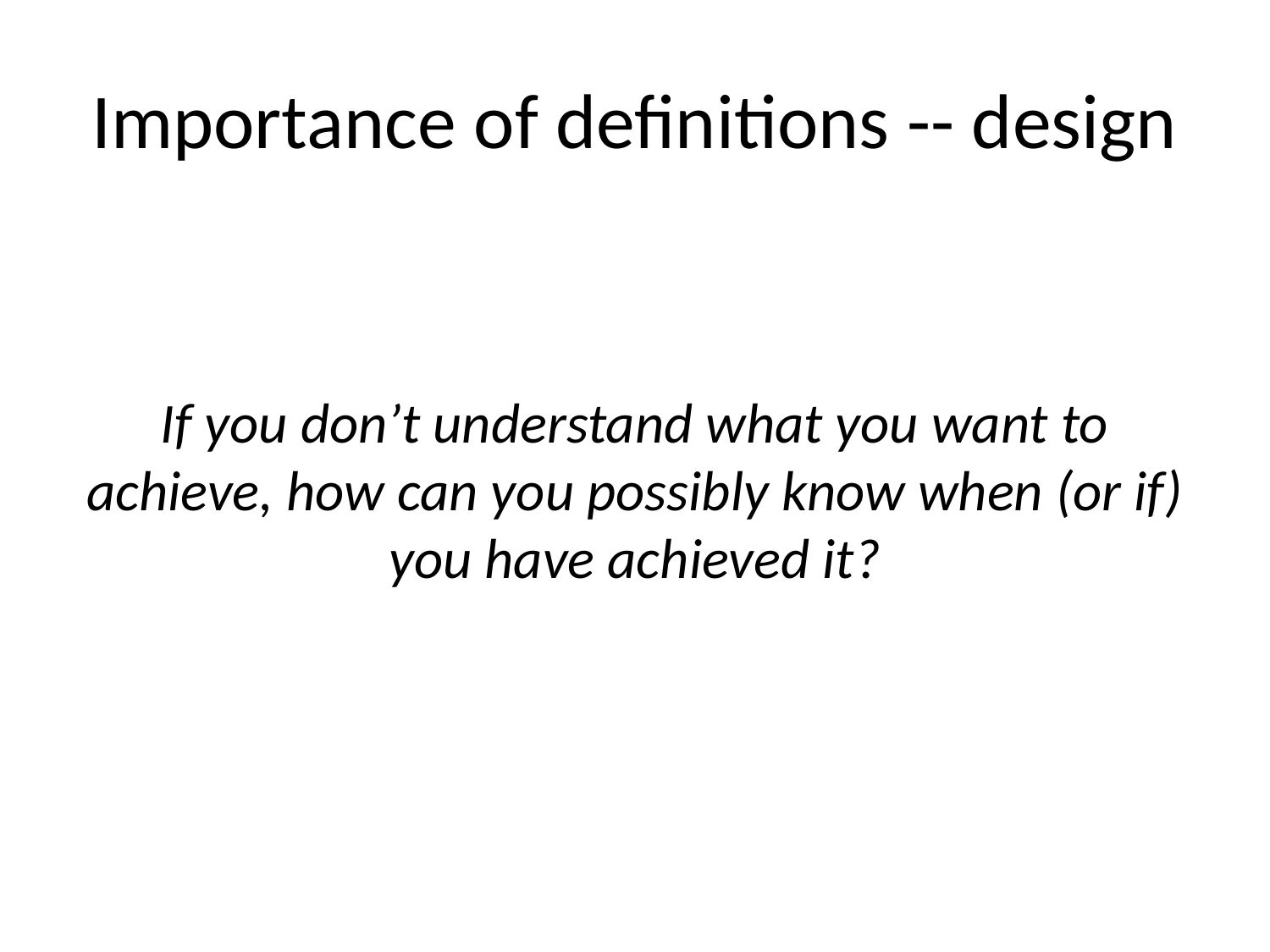

# Importance of definitions -- design

If you don’t understand what you want to achieve, how can you possibly know when (or if) you have achieved it?